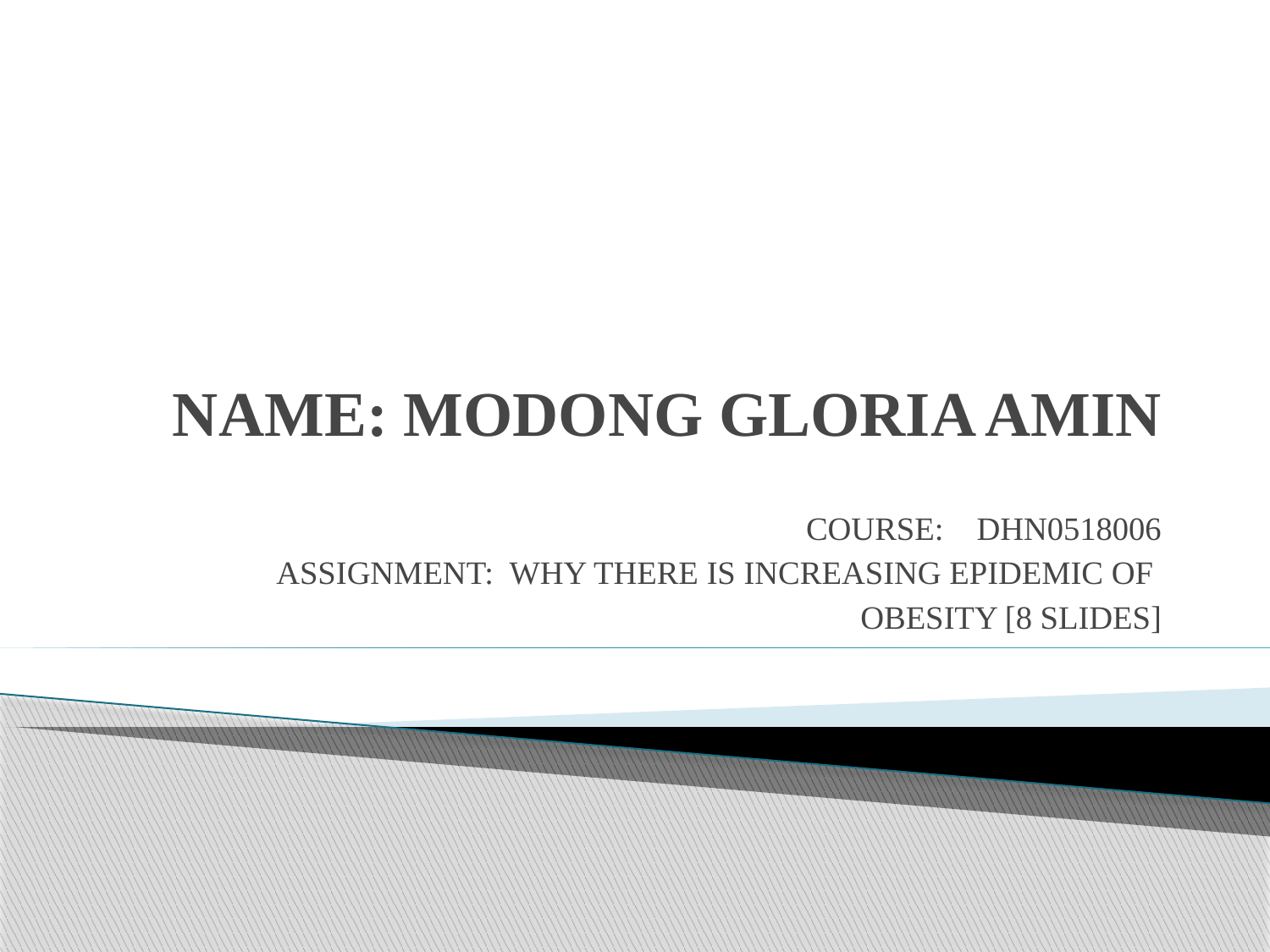

# NAME: MODONG GLORIA AMIN
COURSE:    DHN0518006
                    ASSIGNMENT:  WHY THERE IS INCREASING EPIDEMIC OF
OBESITY [8 SLIDES]